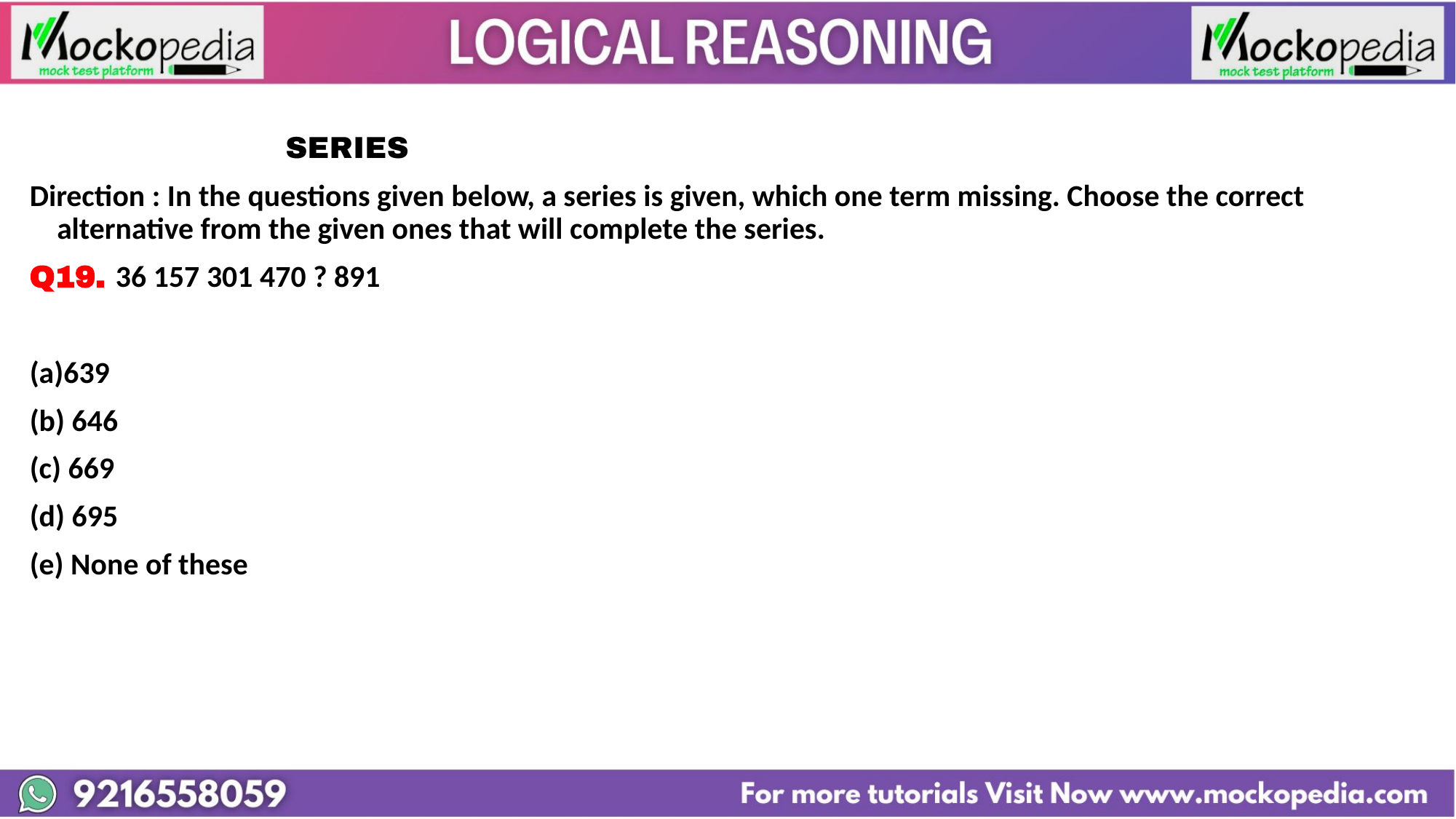

#
			 SERIES
Direction : In the questions given below, a series is given, which one term missing. Choose the correct alternative from the given ones that will complete the series.
Q19. 36 157 301 470 ? 891

639
(b) 646
(c) 669
(d) 695
(e) None of these